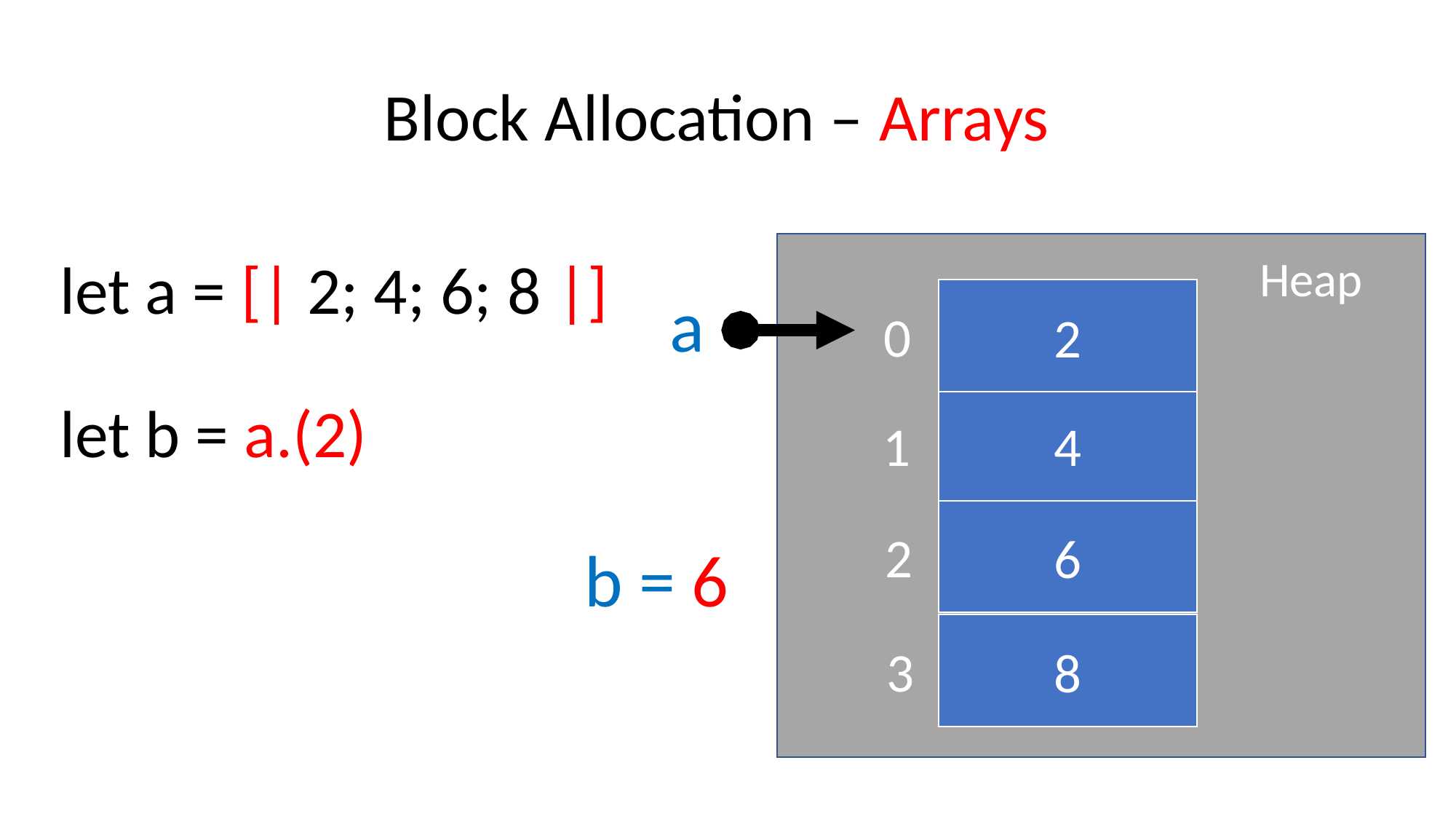

Block Allocation – Arrays
#
let a = [| 2; 4; 6; 8 |]

let b = a.(2)

Heap
a
2
4
6
8
0
1
2
3
b = 6